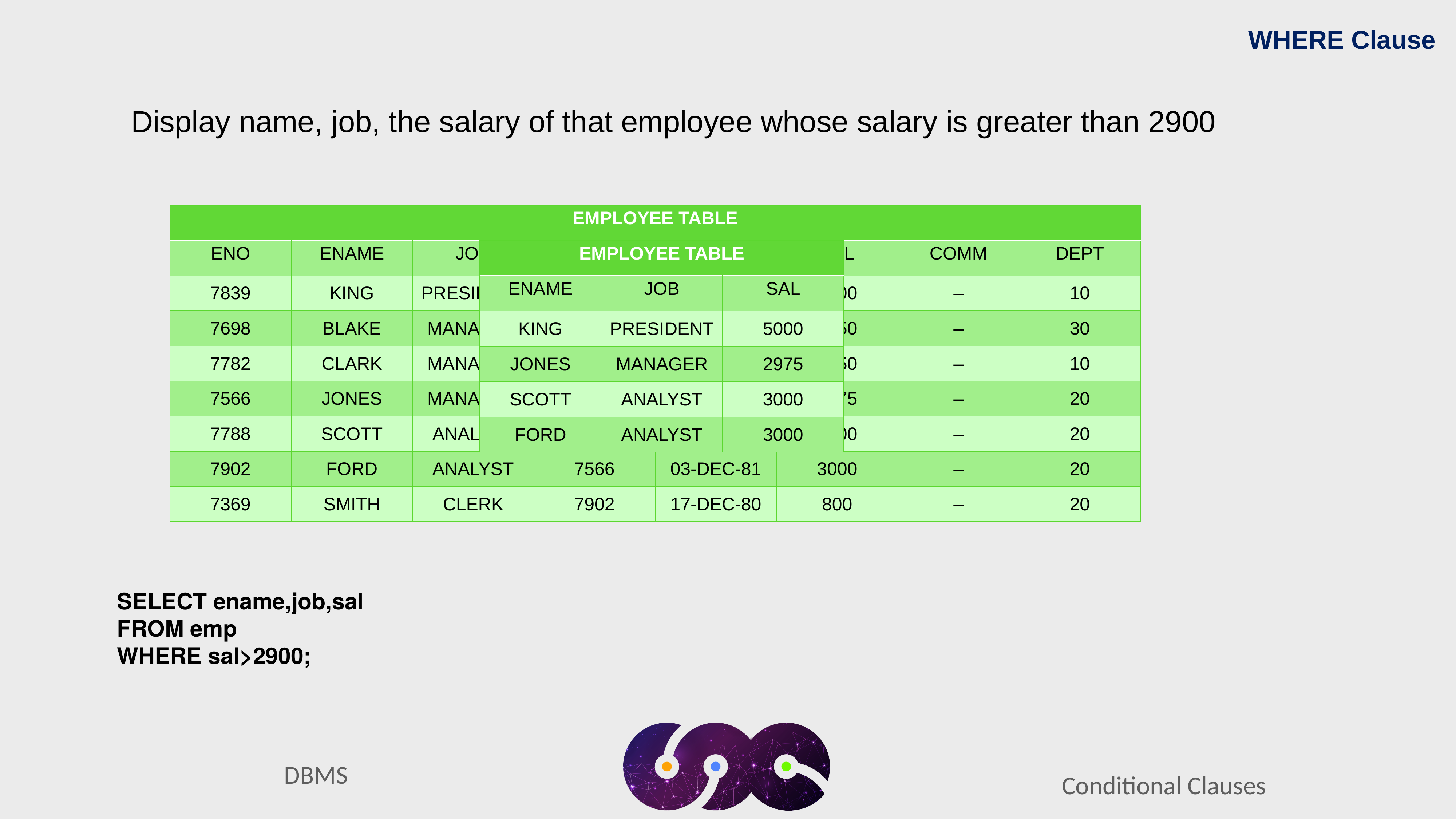

WHERE Clause
Display name, job, the salary of that employee whose salary is greater than 2900

| EMPLOYEE TABLE |  |  |  |  |  |  |  |
| --- | --- | --- | --- | --- | --- | --- | --- |
| ENO | ENAME | JOB | MGR | HIREDATE | SAL | COMM | DEPT |
| 7839 | KING | PRESIDENT | – | 17-NOV-81 | 5000 | – | 10 |
| 7698 | BLAKE | MANAGER | 7839 | 01-MAY-81 | 2850 | – | 30 |
| 7782 | CLARK | MANAGER | 7839 | 09-JUN-81 | 2450 | – | 10 |
| 7566 | JONES | MANAGER | 7839 | 02-APR-81 | 2975 | – | 20 |
| 7788 | SCOTT | ANALYST | 7566 | 19-APR-87 | 3000 | – | 20 |
| 7902 | FORD | ANALYST | 7566 | 03-DEC-81 | 3000 | – | 20 |
| 7369 | SMITH | CLERK | 7902 | 17-DEC-80 | 800 | – | 20 |
| EMPLOYEE TABLE |  |  |
| --- | --- | --- |
| ENAME | JOB | SAL |
| KING | PRESIDENT | 5000 |
| JONES | MANAGER | 2975 |
| SCOTT | ANALYST | 3000 |
| FORD | ANALYST | 3000 |
SELECT ename,job,sal
FROM emp
WHERE sal>2900;
Conditional Clauses